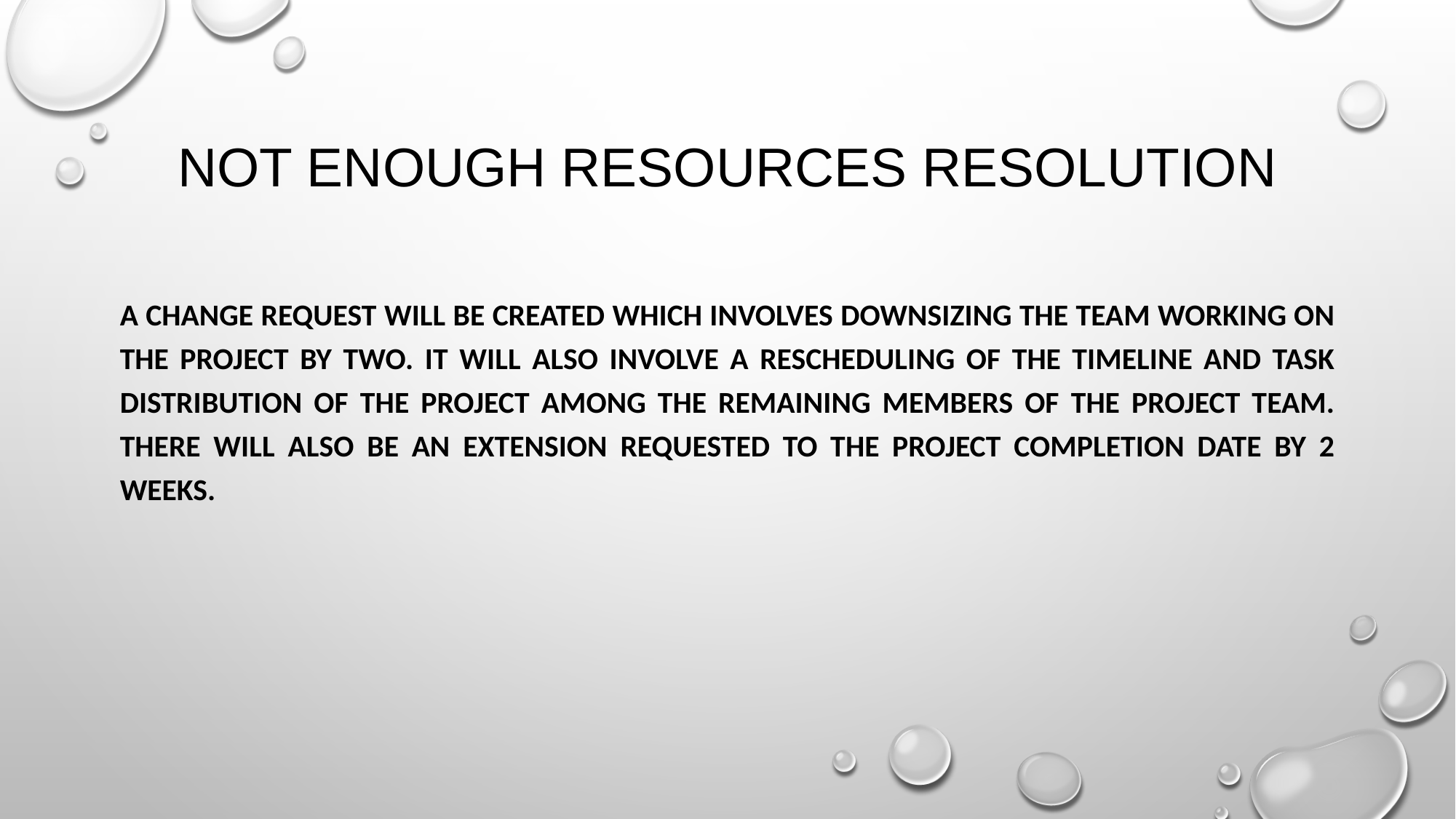

# Not enough Resources Resolution
A change request will be created which involves downsizing the team working on the project by two. It will also involve a rescheduling of the timeline and task distribution of the project among the remaining members of the project team. There will also be an extension requested to the project completion date by 2 weeks.